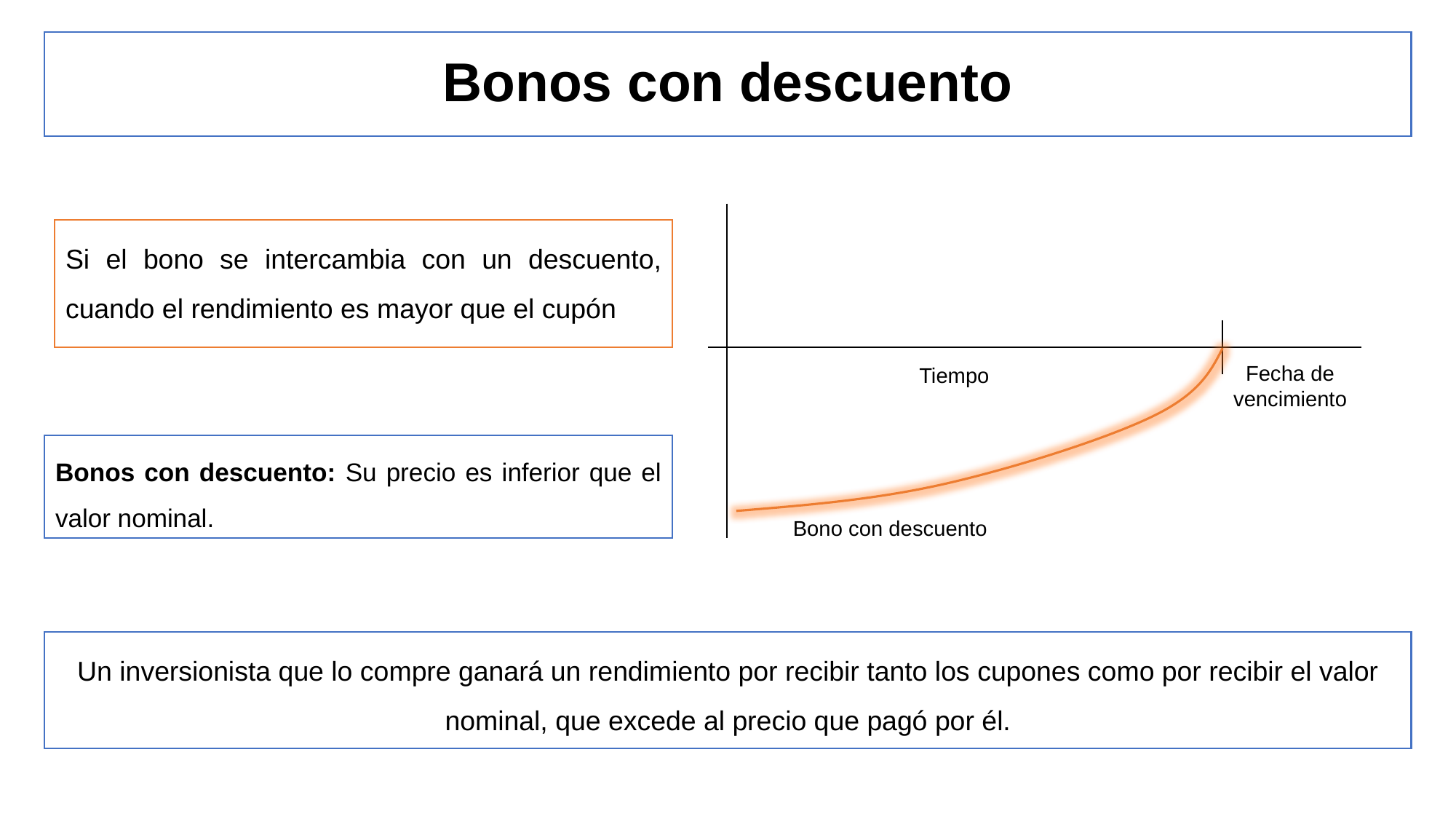

Bonos con descuento

Fecha de vencimiento
Tiempo
Bono con descuento
Si el bono se intercambia con un descuento, cuando el rendimiento es mayor que el cupón
Bonos con descuento: Su precio es inferior que el valor nominal.
Un inversionista que lo compre ganará un rendimiento por recibir tanto los cupones como por recibir el valor nominal, que excede al precio que pagó por él.